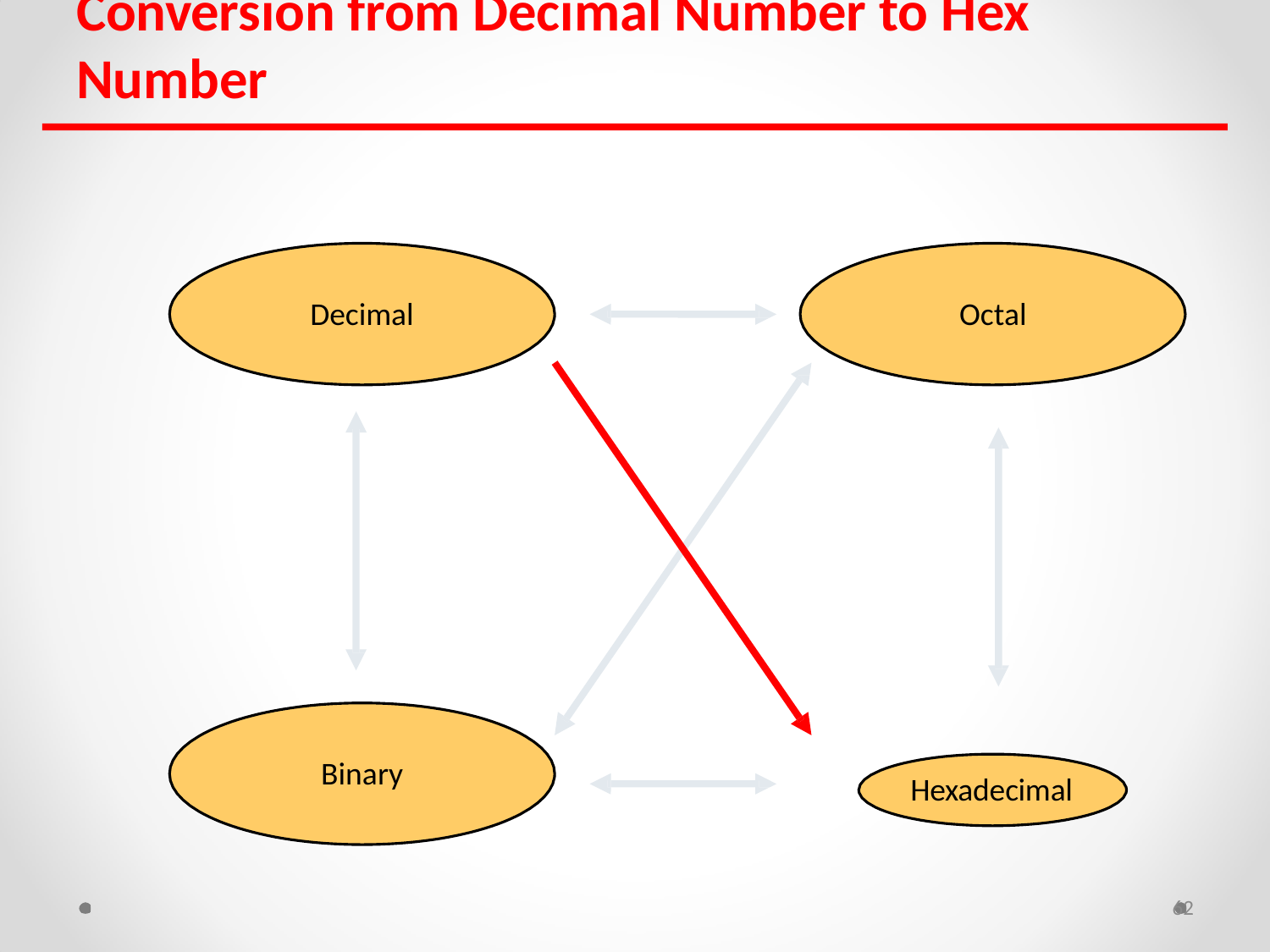

# Conversion from Decimal Number to Hex  Number

Decimal
Octal

Binary

Hexadecimal

62